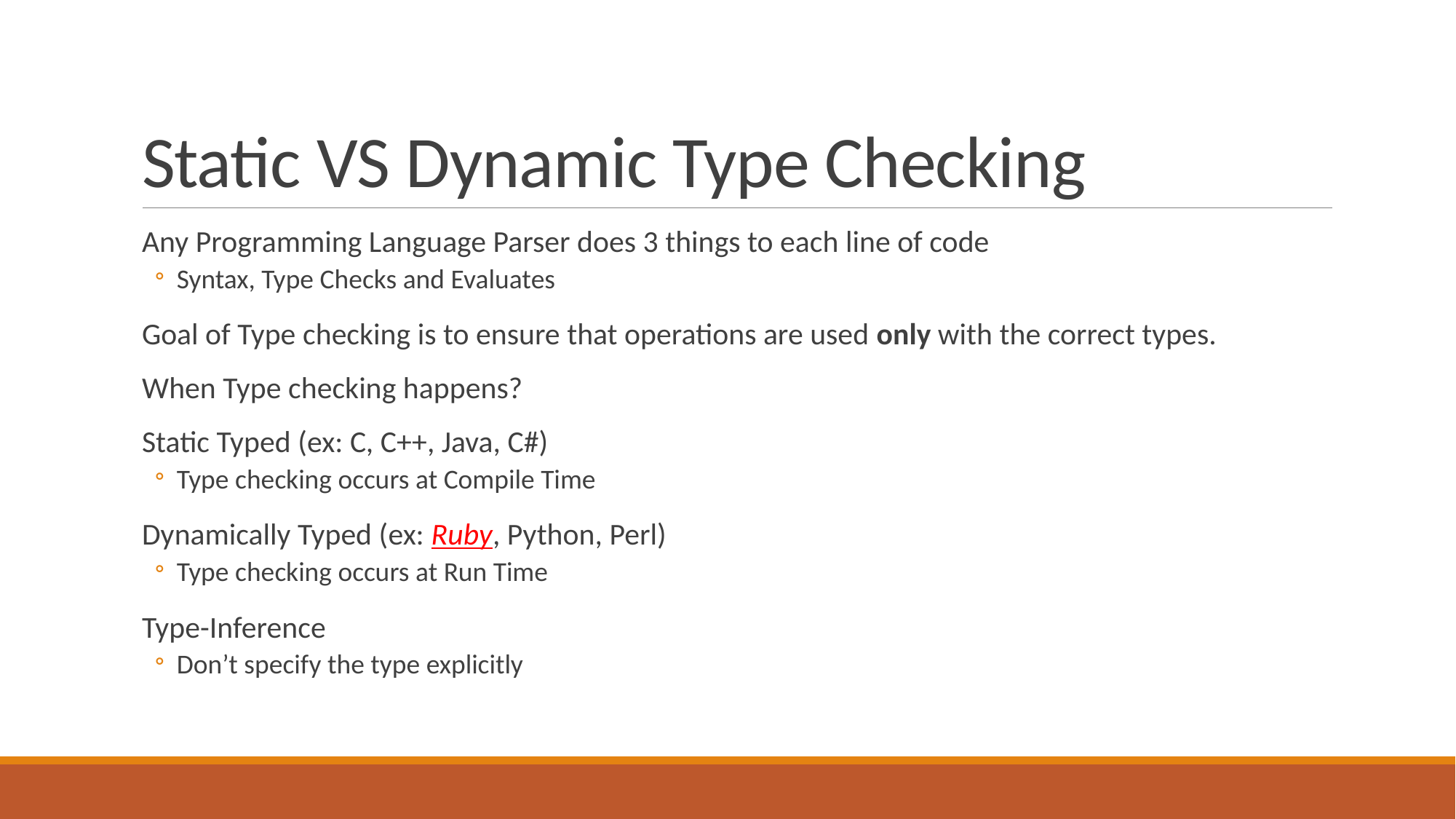

# Static VS Dynamic Type Checking
Any Programming Language Parser does 3 things to each line of code
Syntax, Type Checks and Evaluates
Goal of Type checking is to ensure that operations are used only with the correct types.
When Type checking happens?
Static Typed (ex: C, C++, Java, C#)
Type checking occurs at Compile Time
Dynamically Typed (ex: Ruby, Python, Perl)
Type checking occurs at Run Time
Type-Inference
Don’t specify the type explicitly